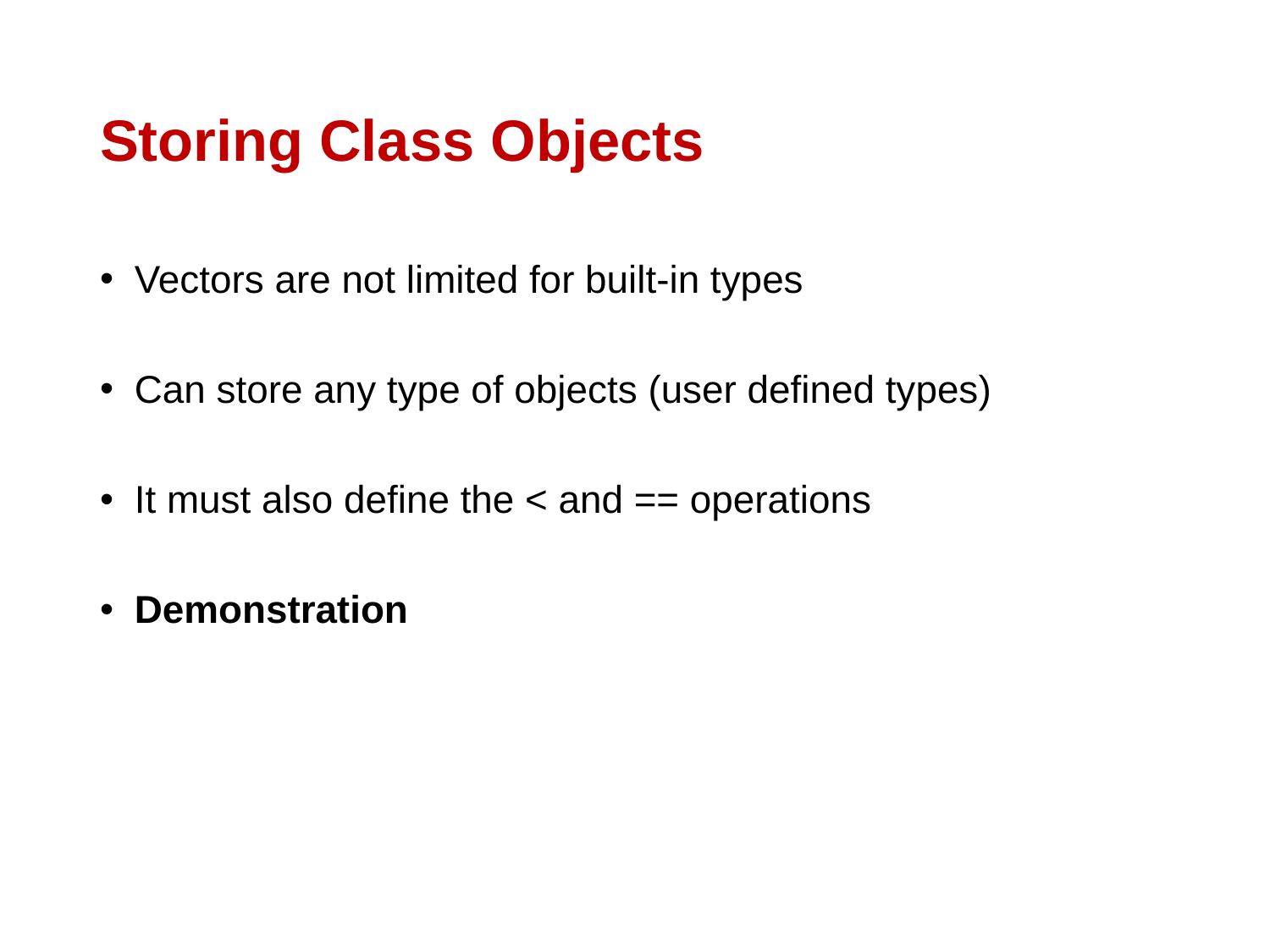

# Storing Class Objects
 Vectors are not limited for built-in types

 Can store any type of objects (user defined types)

 It must also define the < and == operations

 Demonstration